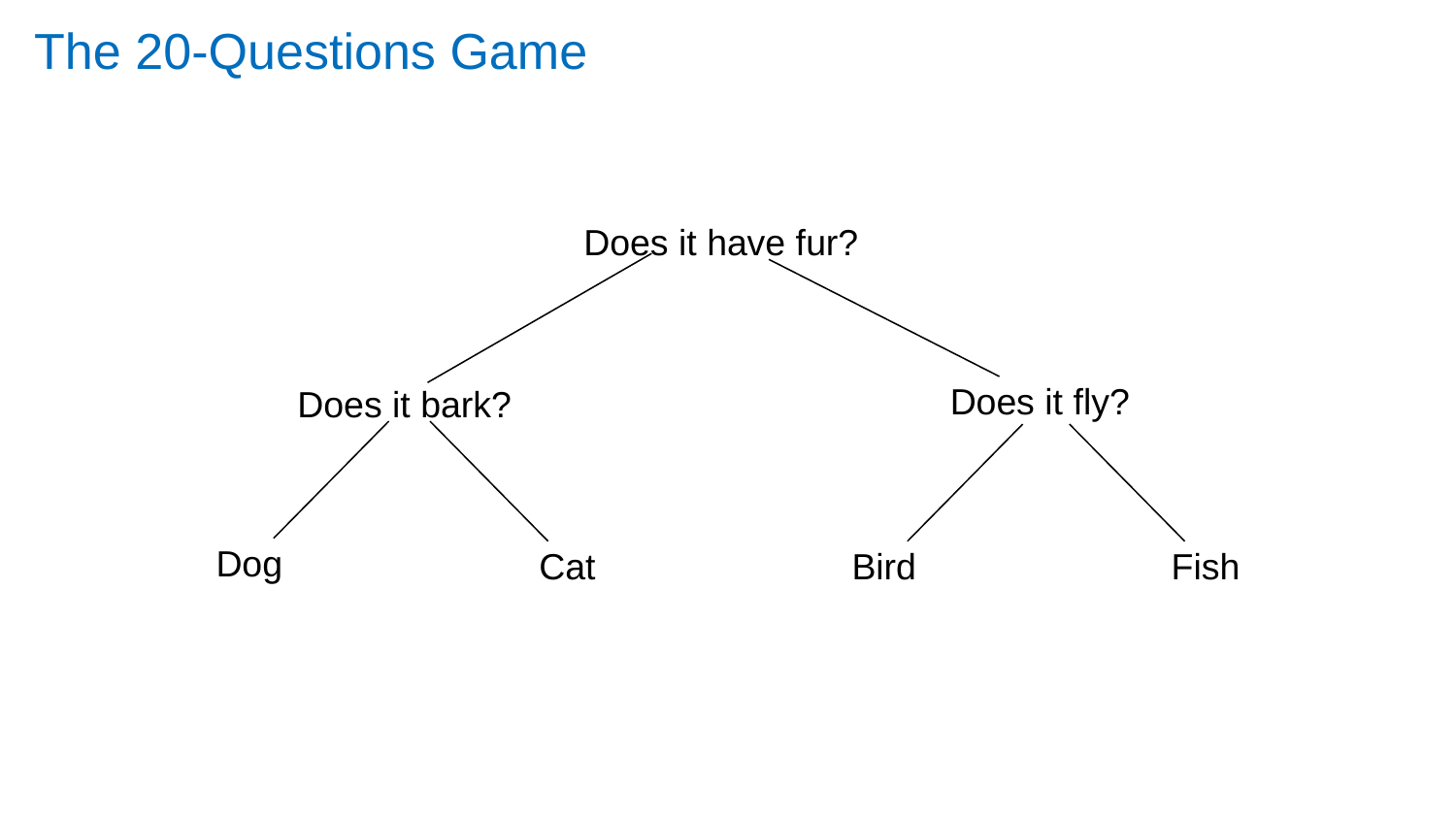

The 20-Questions Game
Does it have fur?

Does it fly?
Does it bark?

Dog
Cat
Bird
Fish